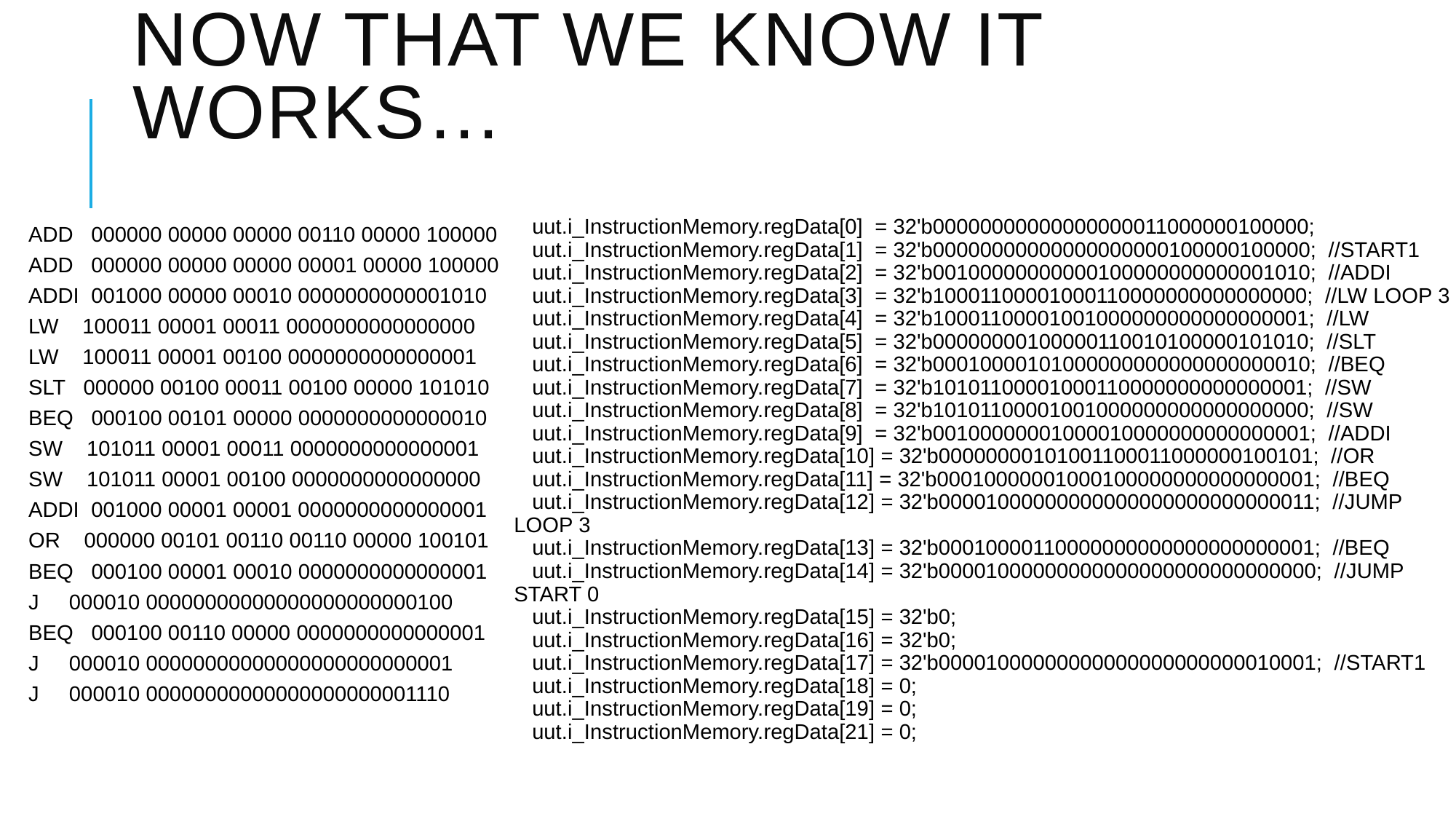

# NOW THAT WE KNOW IT WORKS…
ADD   000000 00000 00000 00110 00000 100000
ADD   000000 00000 00000 00001 00000 100000
ADDI  001000 00000 00010 0000000000001010
LW    100011 00001 00011 0000000000000000
LW    100011 00001 00100 0000000000000001
SLT   000000 00100 00011 00100 00000 101010
BEQ   000100 00101 00000 0000000000000010
SW    101011 00001 00011 0000000000000001
SW    101011 00001 00100 0000000000000000
ADDI  001000 00001 00001 0000000000000001
OR    000000 00101 00110 00110 00000 100101
BEQ   000100 00001 00010 0000000000000001
J     000010 00000000000000000000000100
BEQ   000100 00110 00000 0000000000000001
J     000010 00000000000000000000000001
J     000010 00000000000000000000001110
  uut.i_InstructionMemory.regData[0]  = 32'b00000000000000000011000000100000;
  uut.i_InstructionMemory.regData[1]  = 32'b00000000000000000000100000100000;  //START1
  uut.i_InstructionMemory.regData[2]  = 32'b00100000000000100000000000001010;  //ADDI
  uut.i_InstructionMemory.regData[3]  = 32'b10001100001000110000000000000000;  //LW LOOP 3
  uut.i_InstructionMemory.regData[4]  = 32'b10001100001001000000000000000001;  //LW
  uut.i_InstructionMemory.regData[5]  = 32'b00000000100000110010100000101010;  //SLT
  uut.i_InstructionMemory.regData[6]  = 32'b00010000101000000000000000000010;  //BEQ
  uut.i_InstructionMemory.regData[7]  = 32'b10101100001000110000000000000001;  //SW
  uut.i_InstructionMemory.regData[8]  = 32'b10101100001001000000000000000000;  //SW
  uut.i_InstructionMemory.regData[9]  = 32'b00100000001000010000000000000001;  //ADDI
  uut.i_InstructionMemory.regData[10] = 32'b00000000101001100011000000100101;  //OR
  uut.i_InstructionMemory.regData[11] = 32'b00010000001000100000000000000001;  //BEQ
  uut.i_InstructionMemory.regData[12] = 32'b00001000000000000000000000000011;  //JUMP LOOP 3
  uut.i_InstructionMemory.regData[13] = 32'b00010000110000000000000000000001;  //BEQ
  uut.i_InstructionMemory.regData[14] = 32'b00001000000000000000000000000000;  //JUMP START 0
  uut.i_InstructionMemory.regData[15] = 32'b0;
  uut.i_InstructionMemory.regData[16] = 32'b0;
  uut.i_InstructionMemory.regData[17] = 32'b00001000000000000000000000010001;  //START1
  uut.i_InstructionMemory.regData[18] = 0;
  uut.i_InstructionMemory.regData[19] = 0;
  uut.i_InstructionMemory.regData[21] = 0;